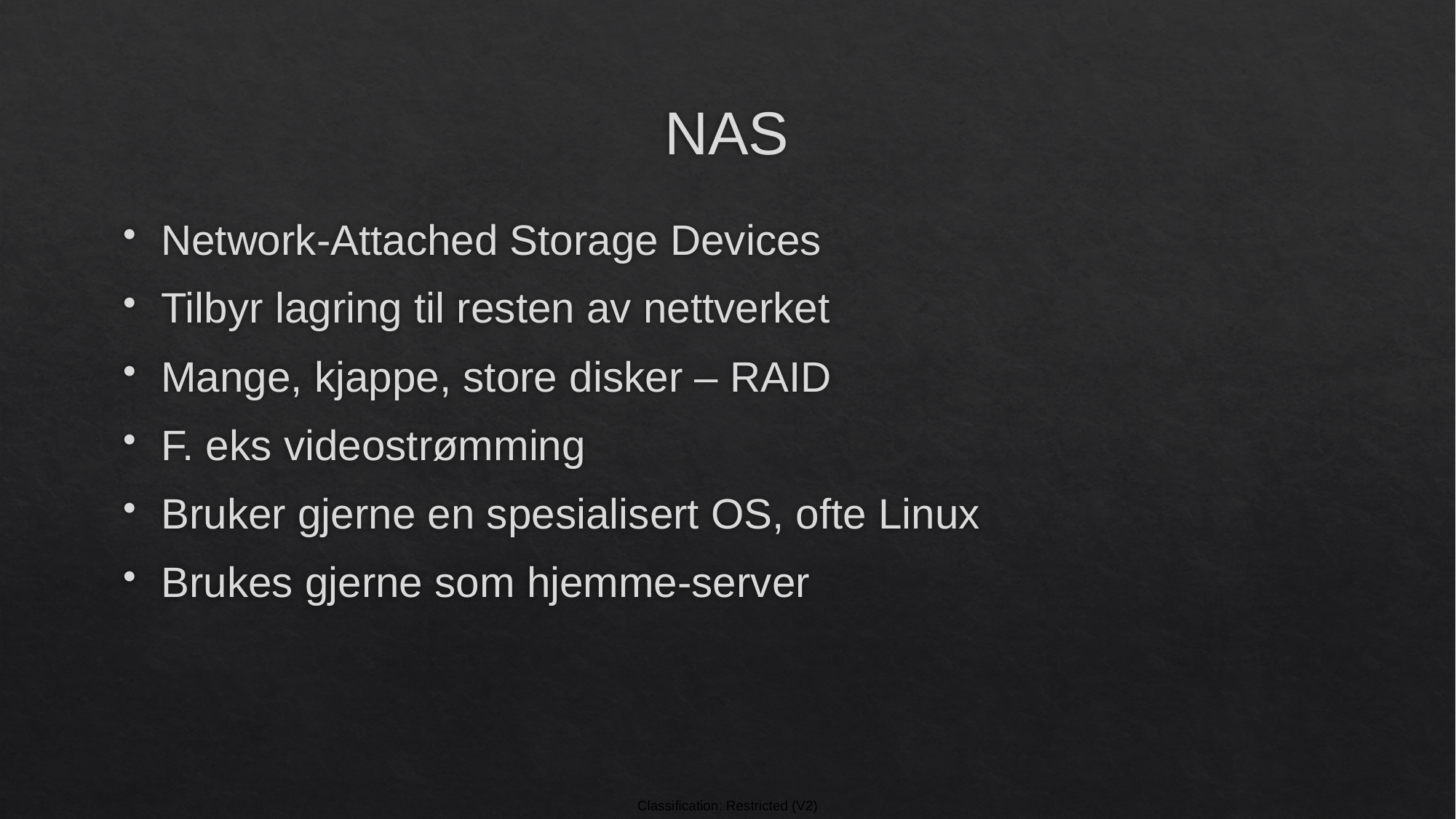

# NAS
Network-Attached Storage Devices
Tilbyr lagring til resten av nettverket
Mange, kjappe, store disker – RAID
F. eks videostrømming
Bruker gjerne en spesialisert OS, ofte Linux
Brukes gjerne som hjemme-server